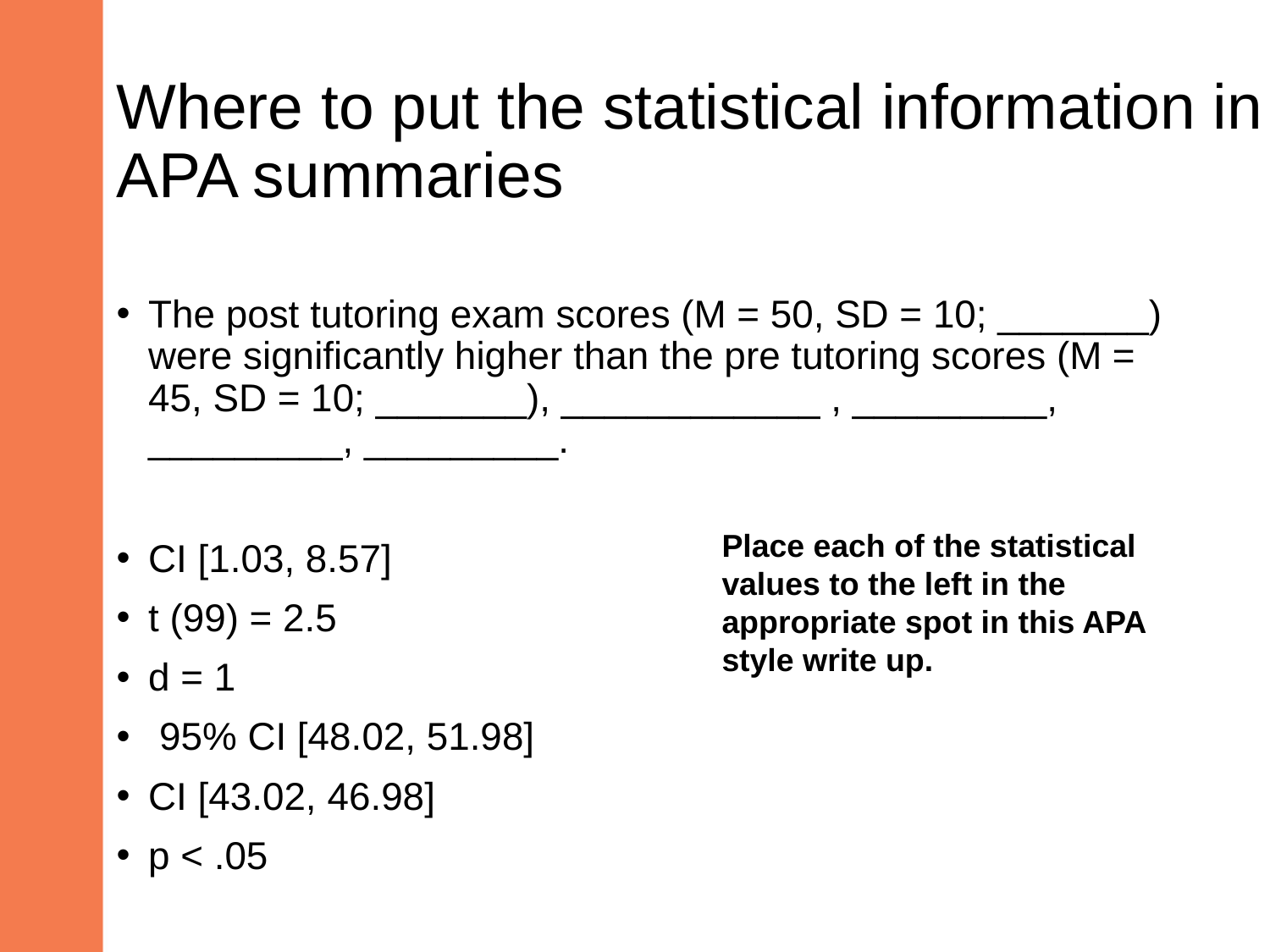

# Where to put the statistical information in APA summaries
The post tutoring exam scores (M = 50, SD = 10; _______) were significantly higher than the pre tutoring scores (M = 45, SD = 10; _______), ____________ , _________, _________, _________.

CI [1.03, 8.57]
t (99) = 2.5
d = 1
 95% CI [48.02, 51.98]
CI [43.02, 46.98]
p < .05
Place each of the statistical values to the left in the appropriate spot in this APA style write up.